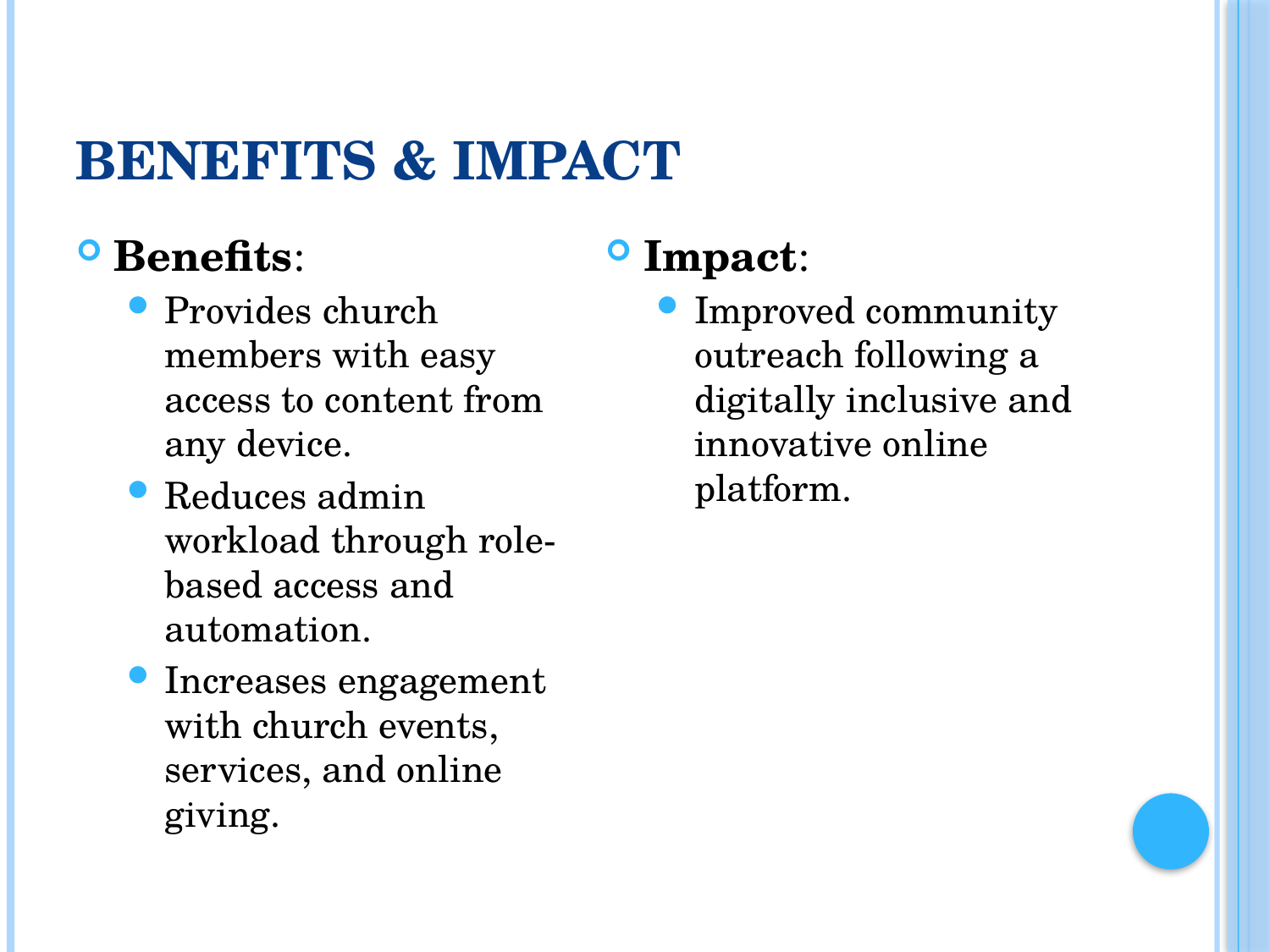

# Benefits & Impact
Benefits:
Provides church members with easy access to content from any device.
Reduces admin workload through role-based access and automation.
Increases engagement with church events, services, and online giving.
Impact:
Improved community outreach following a digitally inclusive and innovative online platform.